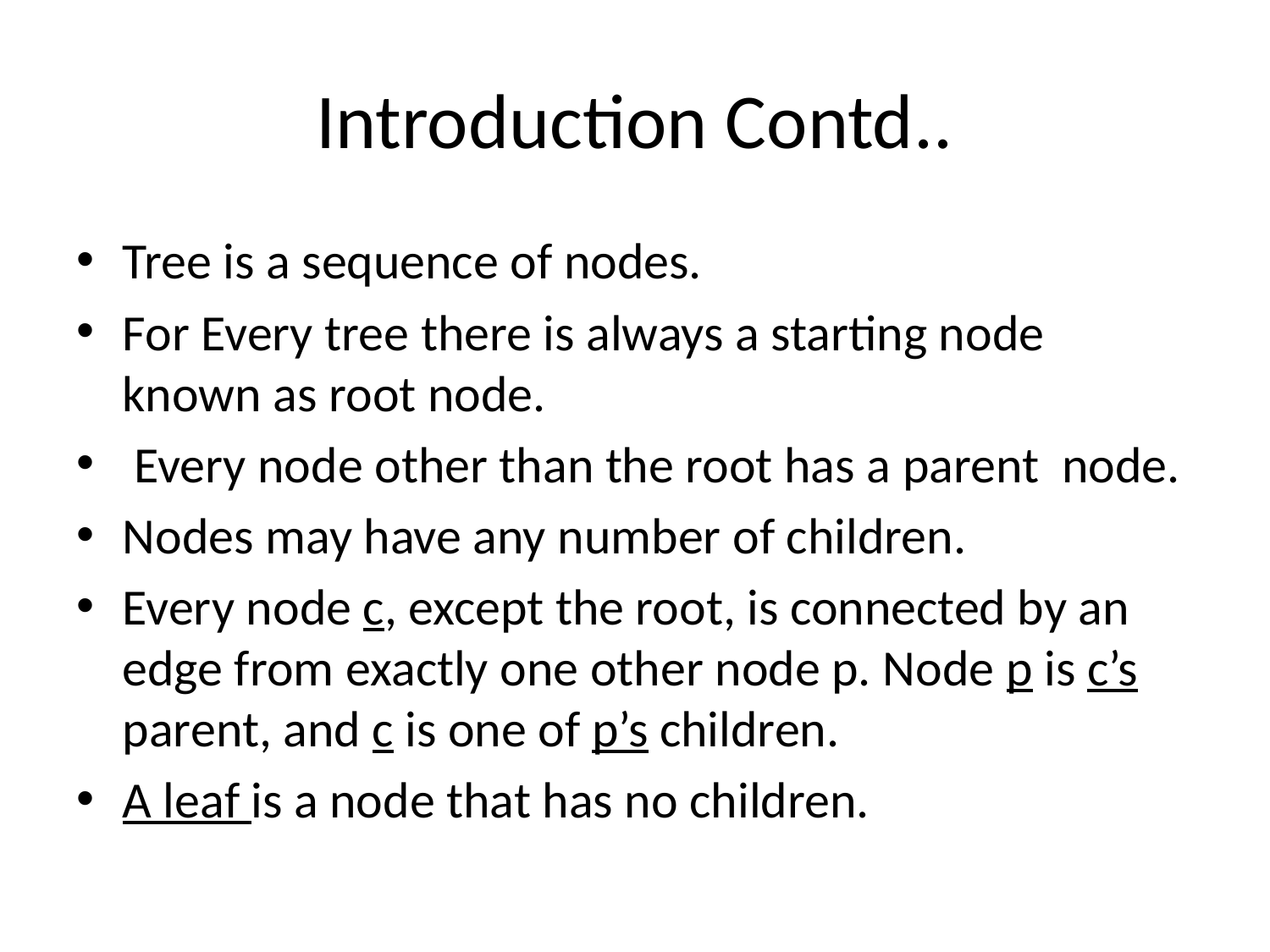

# Introduction Contd..
Tree is a sequence of nodes.
For Every tree there is always a starting node known as root node.
 Every node other than the root has a parent  node.
Nodes may have any number of children.
Every node c, except the root, is connected by an edge from exactly one other node p. Node p is c’s parent, and c is one of p’s children.
A leaf is a node that has no children.